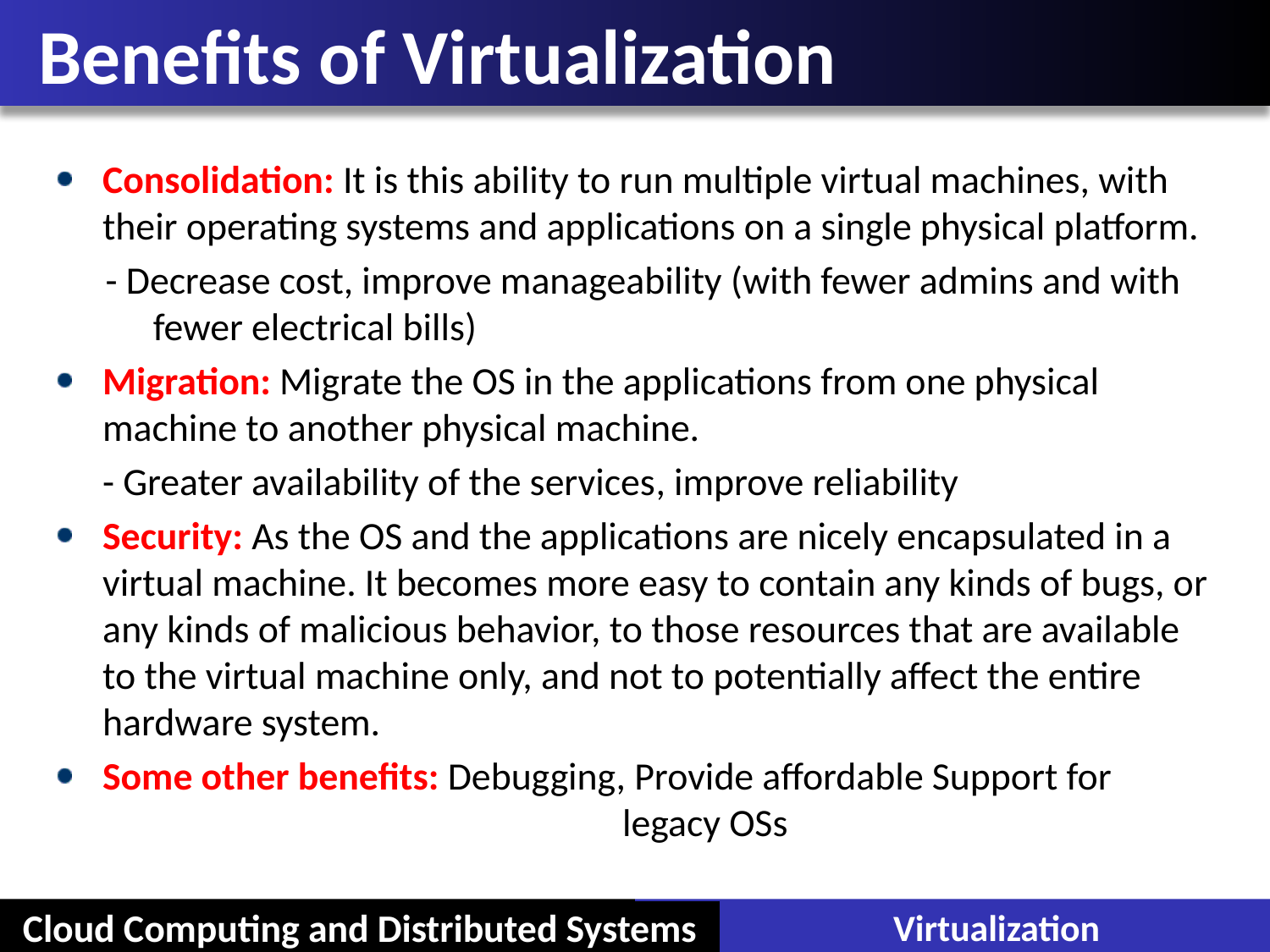

# Benefits of Virtualization
Consolidation: It is this ability to run multiple virtual machines, with their operating systems and applications on a single physical platform.
- Decrease cost, improve manageability (with fewer admins and with fewer electrical bills)
Migration: Migrate the OS in the applications from one physical machine to another physical machine.
	- Greater availability of the services, improve reliability
Security: As the OS and the applications are nicely encapsulated in a virtual machine. It becomes more easy to contain any kinds of bugs, or any kinds of malicious behavior, to those resources that are available to the virtual machine only, and not to potentially affect the entire hardware system.
Some other benefits: Debugging, Provide affordable Support for 			                legacy OSs
Cloud Computing and Distributed Systems
Virtualization